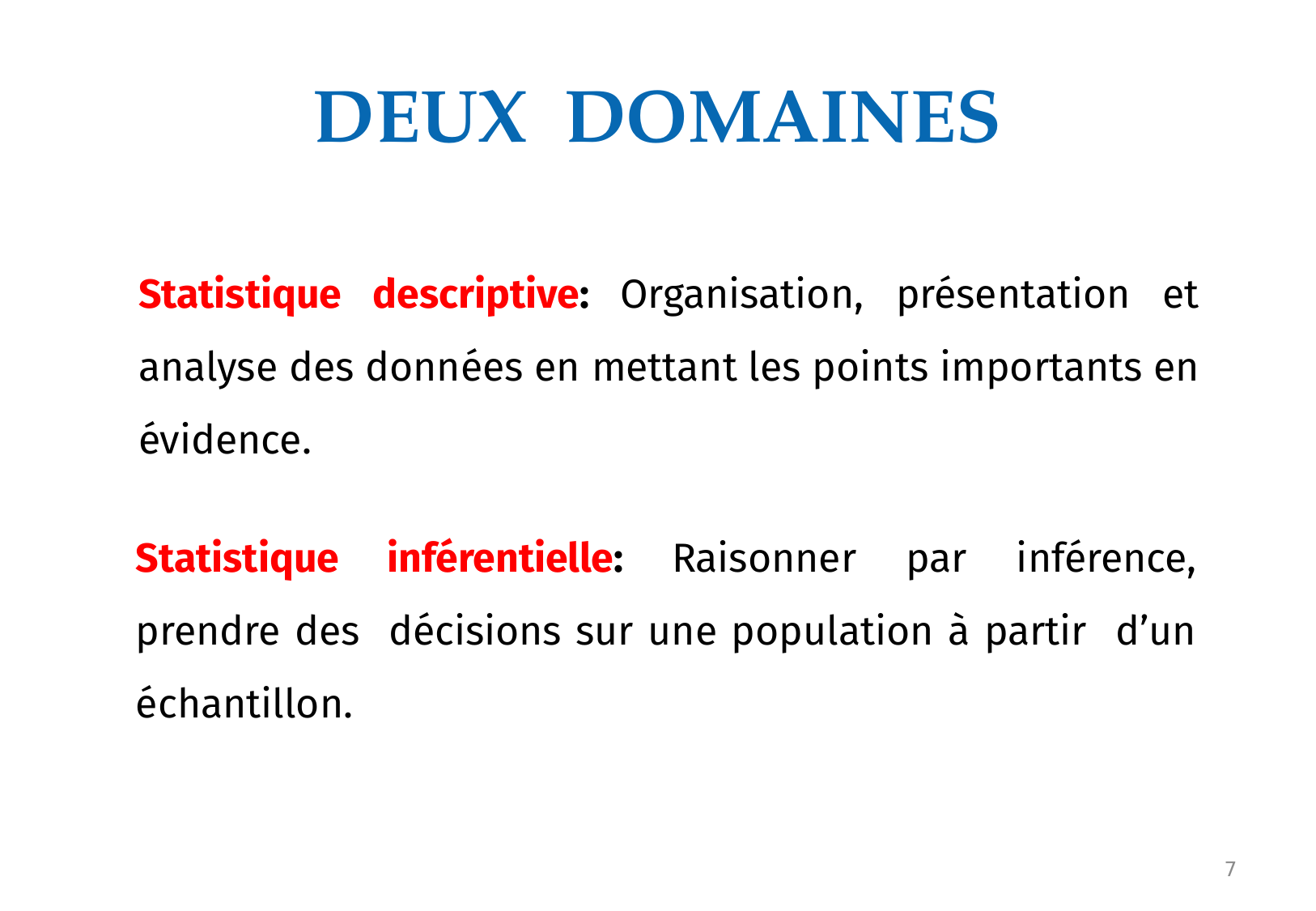

# DEUX  DOMAINES
Statistique descriptive: Organisation, présentation et analyse des données en mettant les points importants en évidence.
Statistique inférentielle: Raisonner par inférence, prendre des  décisions sur une population à partir  d’un échantillon.
7